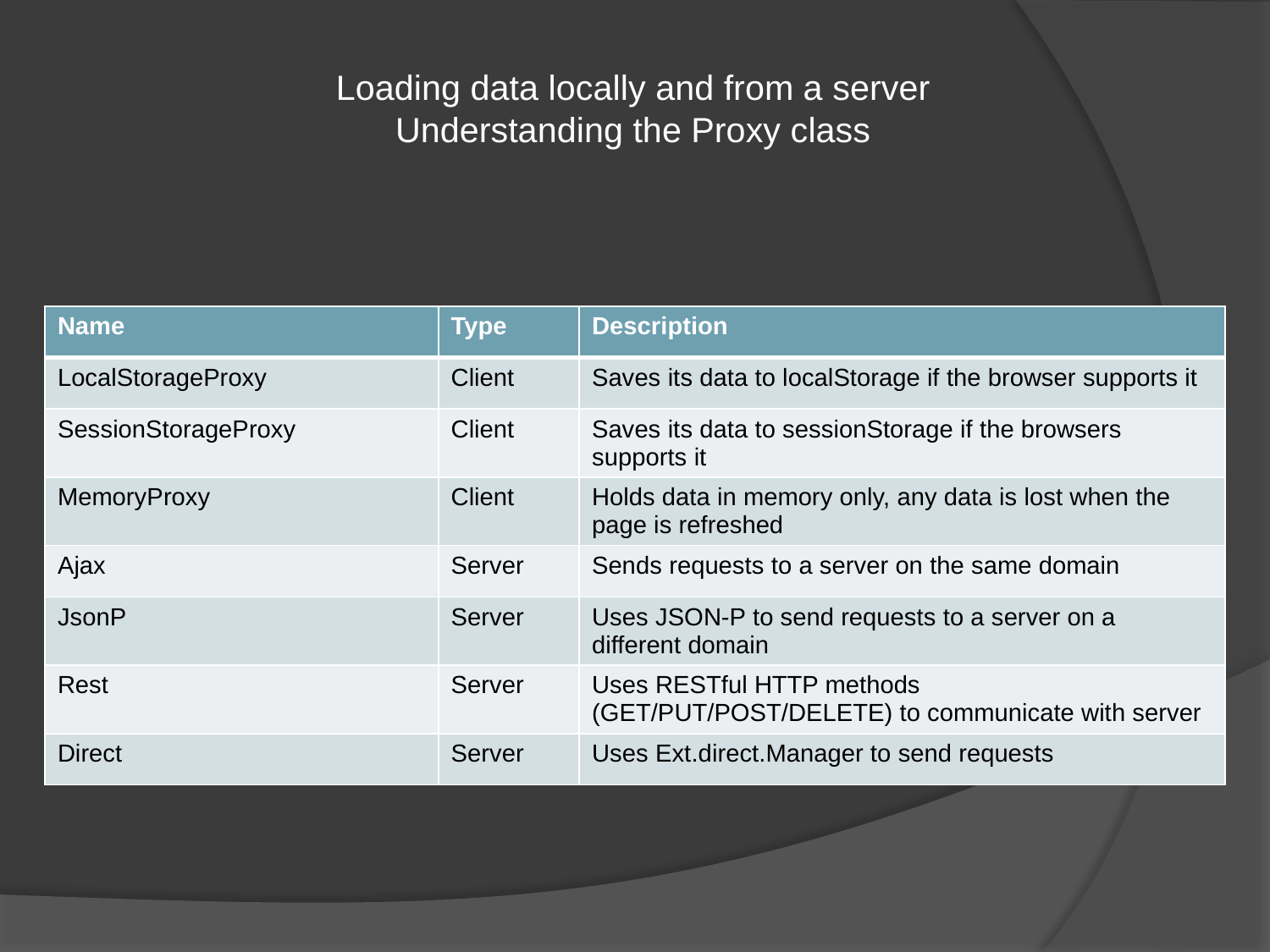

# Loading data locally and from a server Understanding the Proxy class
| Name | Type | Description |
| --- | --- | --- |
| LocalStorageProxy | Client | Saves its data to localStorage if the browser supports it |
| SessionStorageProxy | Client | Saves its data to sessionStorage if the browsers supports it |
| MemoryProxy | Client | Holds data in memory only, any data is lost when the page is refreshed |
| Ajax | Server | Sends requests to a server on the same domain |
| JsonP | Server | Uses JSON-P to send requests to a server on a different domain |
| Rest | Server | Uses RESTful HTTP methods (GET/PUT/POST/DELETE) to communicate with server |
| Direct | Server | Uses Ext.direct.Manager to send requests |